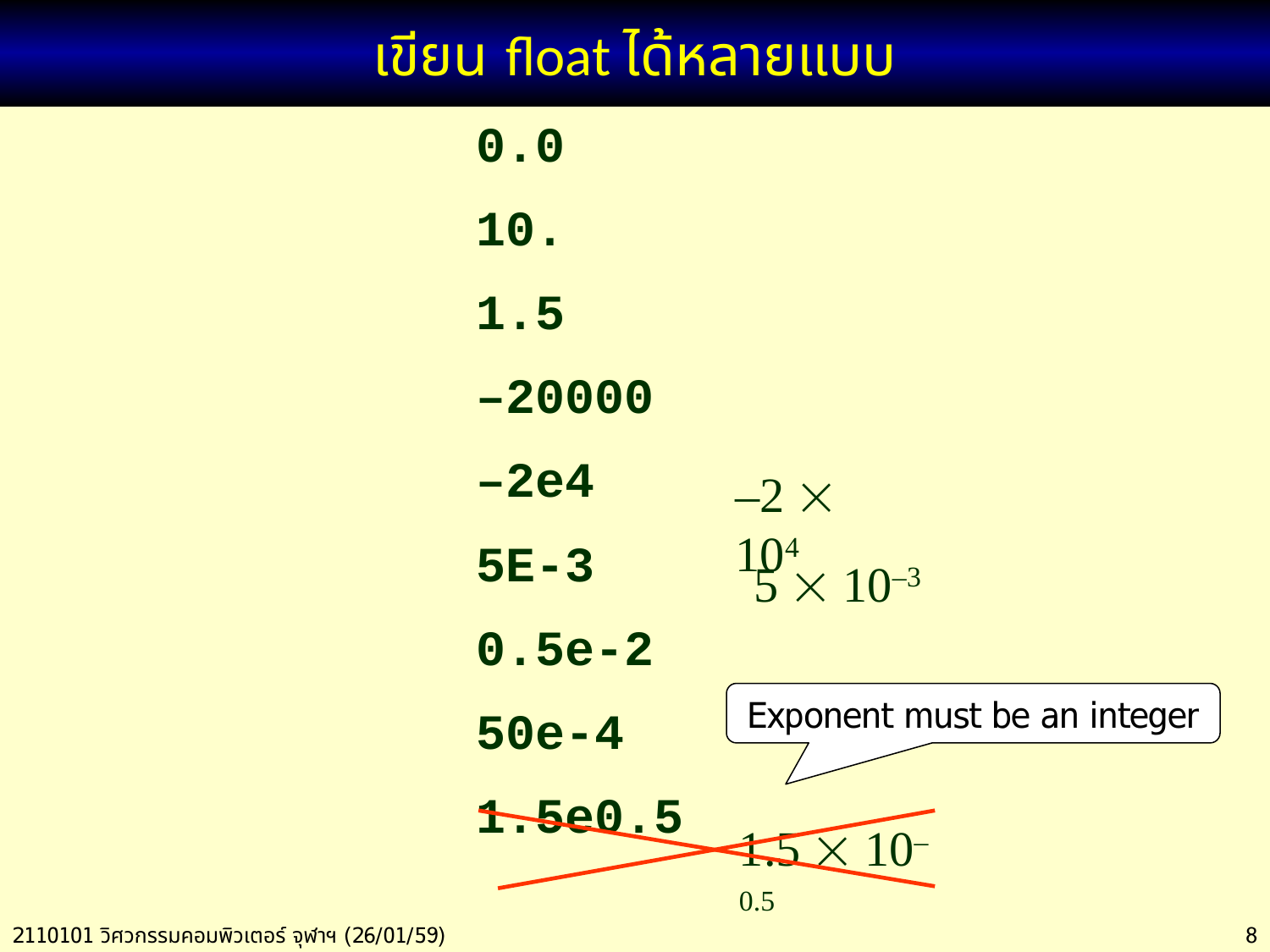

# เขียน float ได้หลายแบบ
0.0
10.
1.5
–20000
–2e4
5E-3
0.5e-2
50e-4
1.5e0.5
–2 × 104
5 × 10–3
Exponent must be an integer

1.5 × 10–0.5